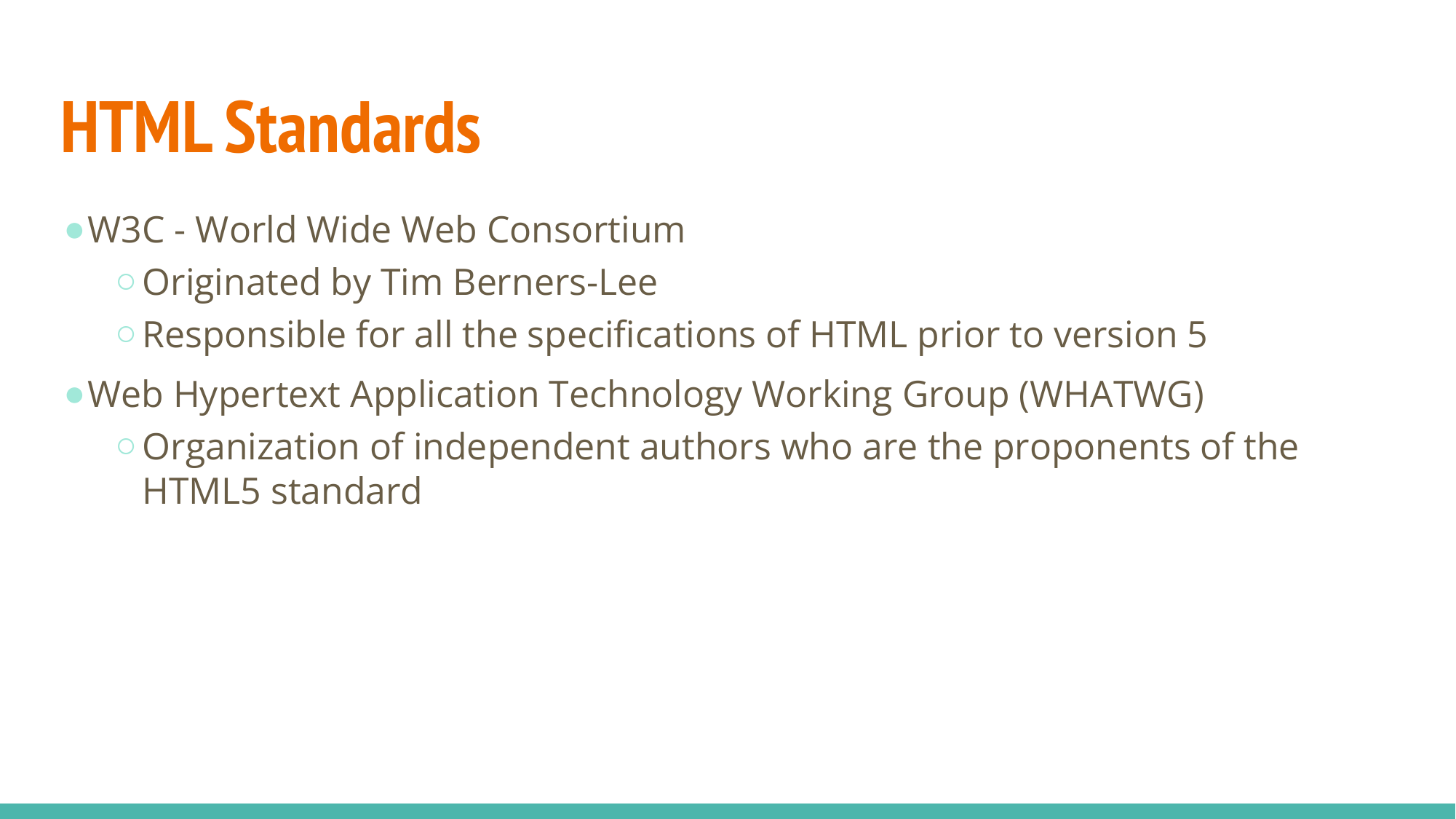

# HTML Standards
W3C - World Wide Web Consortium
Originated by Tim Berners-Lee
Responsible for all the specifications of HTML prior to version 5
Web Hypertext Application Technology Working Group (WHATWG)
Organization of independent authors who are the proponents of the HTML5 standard